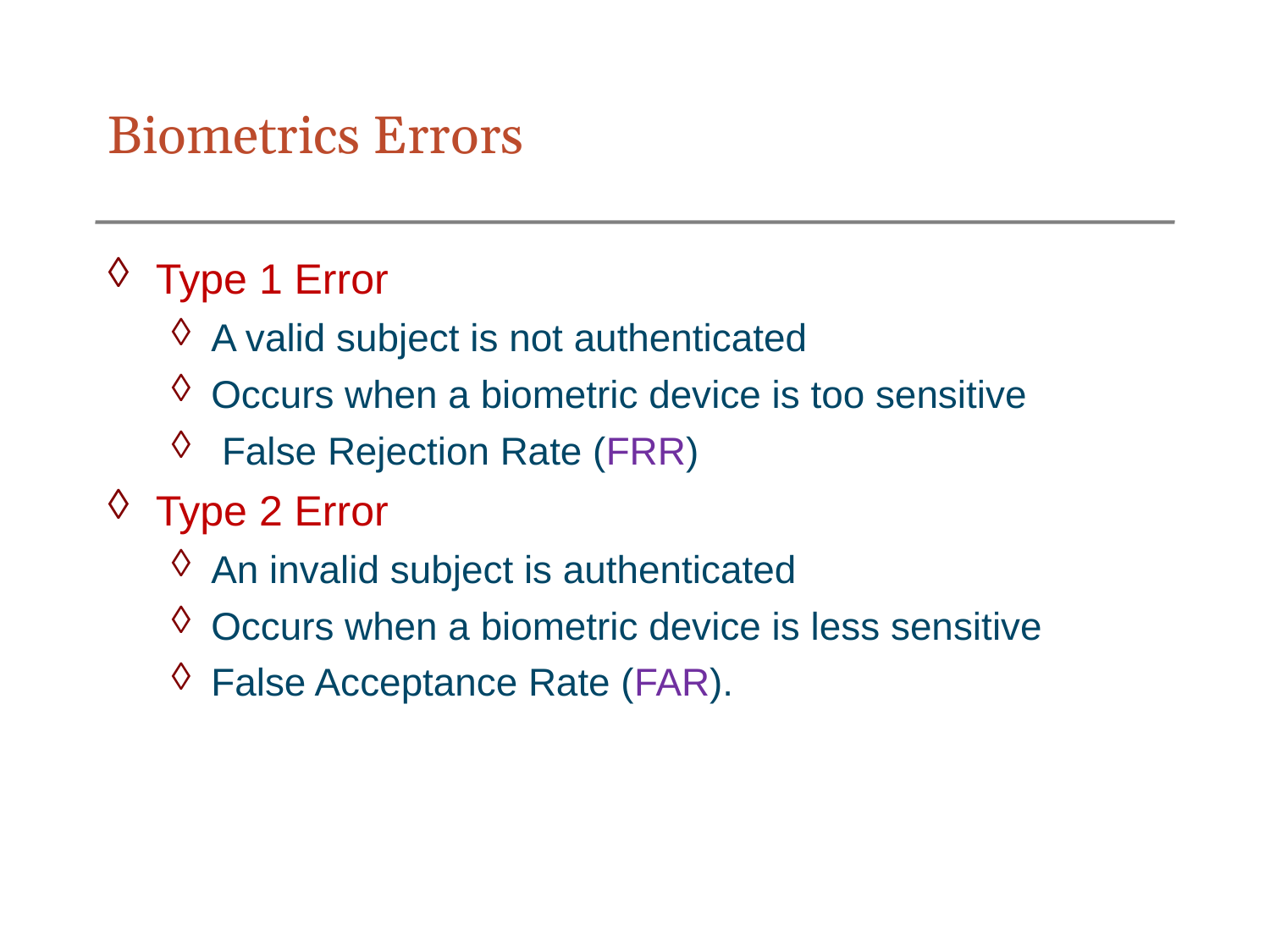

# Biometrics Errors
Type 1 Error
A valid subject is not authenticated
Occurs when a biometric device is too sensitive
 False Rejection Rate (FRR)
Type 2 Error
An invalid subject is authenticated
Occurs when a biometric device is less sensitive
False Acceptance Rate (FAR).